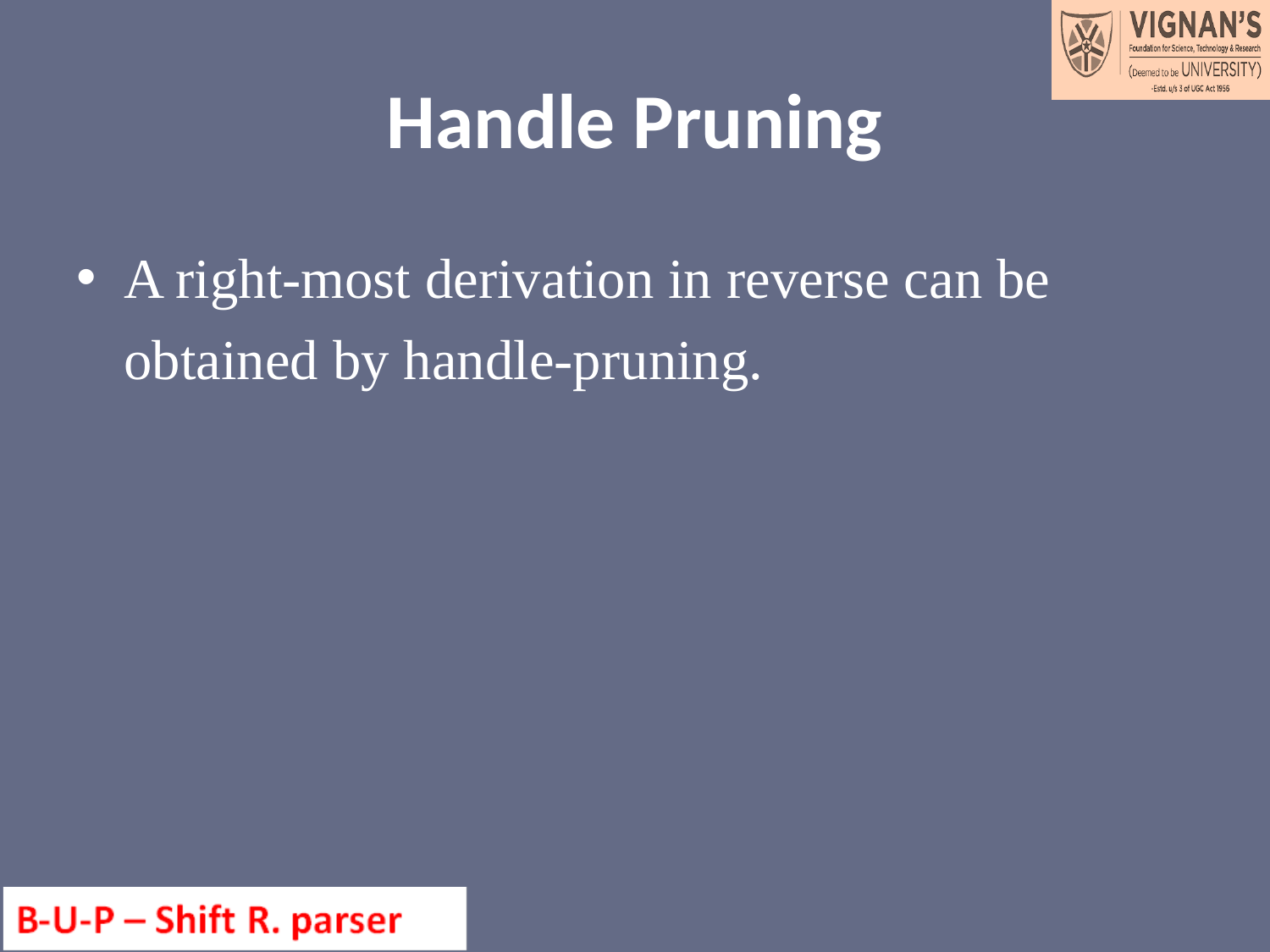

# Handle Pruning
A right-most derivation in reverse can be obtained by handle-pruning.